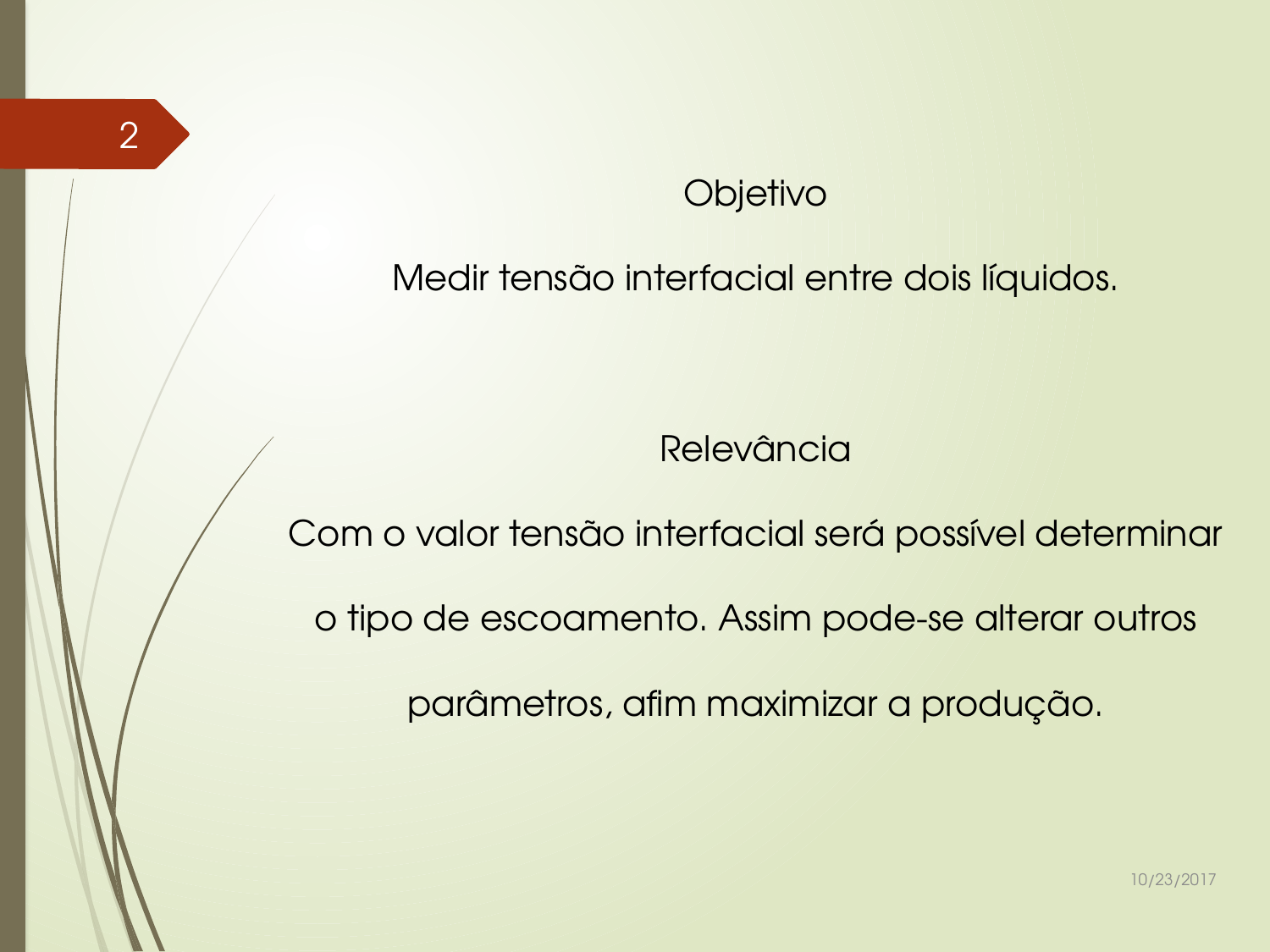

2
Objetivo
Medir tensão interfacial entre dois líquidos.

Relevância
Com o valor tensão interfacial será possível determinar o tipo de escoamento. Assim pode-se alterar outros parâmetros, afim maximizar a produção.
10/23/2017